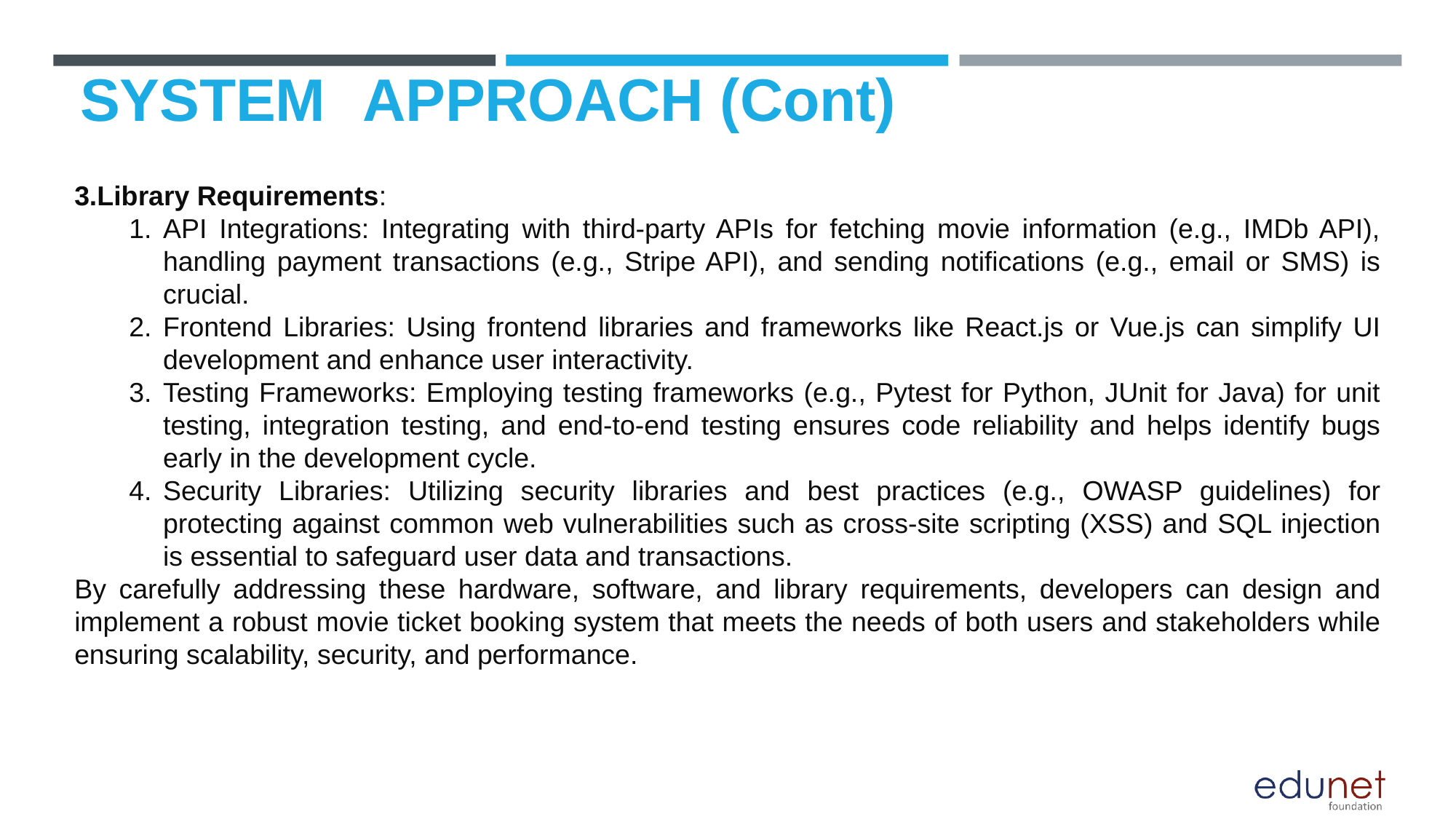

# SYSTEM	APPROACH (Cont)
3.Library Requirements:
API Integrations: Integrating with third-party APIs for fetching movie information (e.g., IMDb API), handling payment transactions (e.g., Stripe API), and sending notifications (e.g., email or SMS) is crucial.
Frontend Libraries: Using frontend libraries and frameworks like React.js or Vue.js can simplify UI development and enhance user interactivity.
Testing Frameworks: Employing testing frameworks (e.g., Pytest for Python, JUnit for Java) for unit testing, integration testing, and end-to-end testing ensures code reliability and helps identify bugs early in the development cycle.
Security Libraries: Utilizing security libraries and best practices (e.g., OWASP guidelines) for protecting against common web vulnerabilities such as cross-site scripting (XSS) and SQL injection is essential to safeguard user data and transactions.
By carefully addressing these hardware, software, and library requirements, developers can design and implement a robust movie ticket booking system that meets the needs of both users and stakeholders while ensuring scalability, security, and performance.